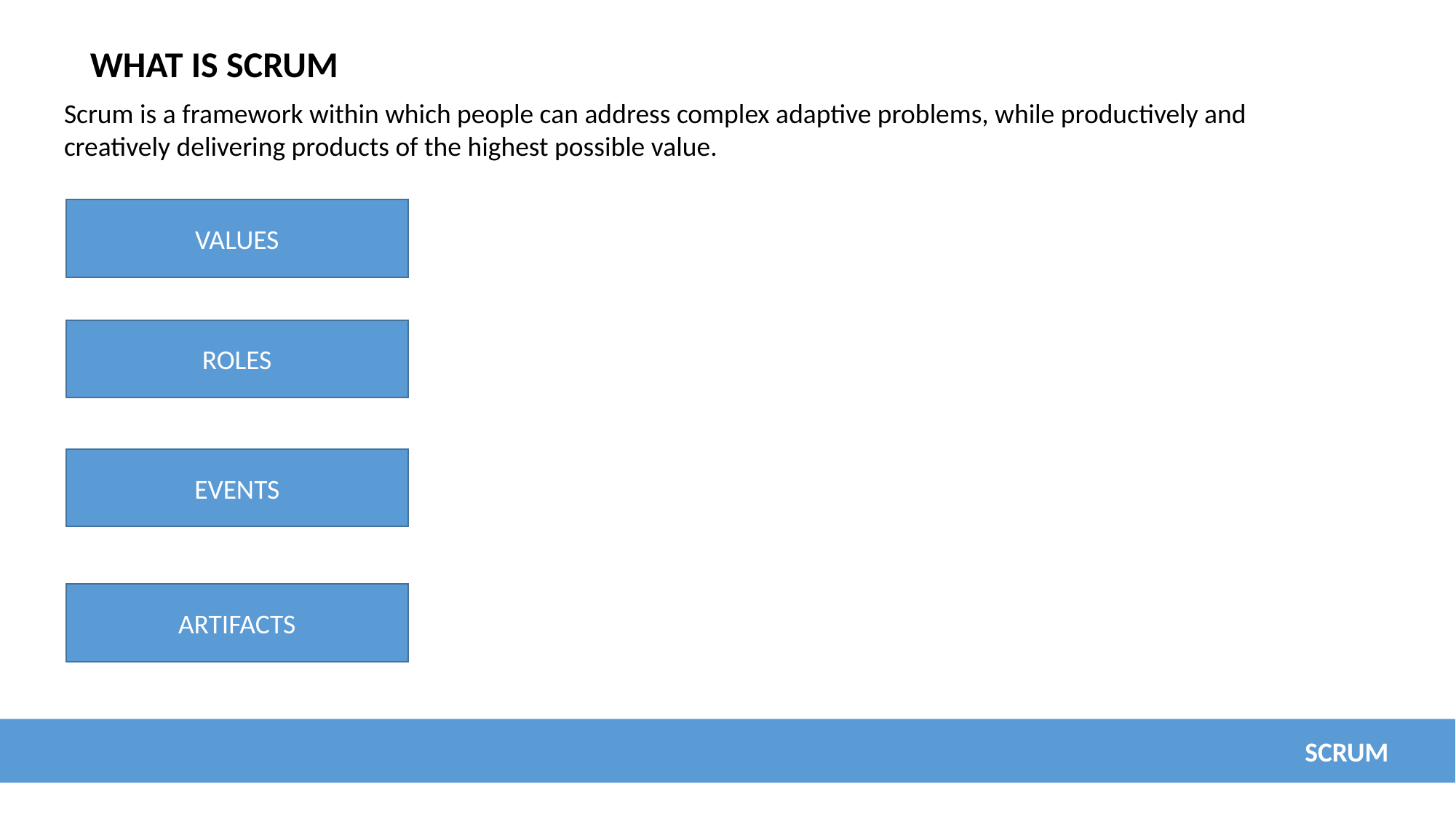

WHAT IS SCRUM
Scrum is a framework within which people can address complex adaptive problems, while productively and creatively delivering products of the highest possible value.
VALUES
ROLES
EVENTS
ARTIFACTS

SCRUM